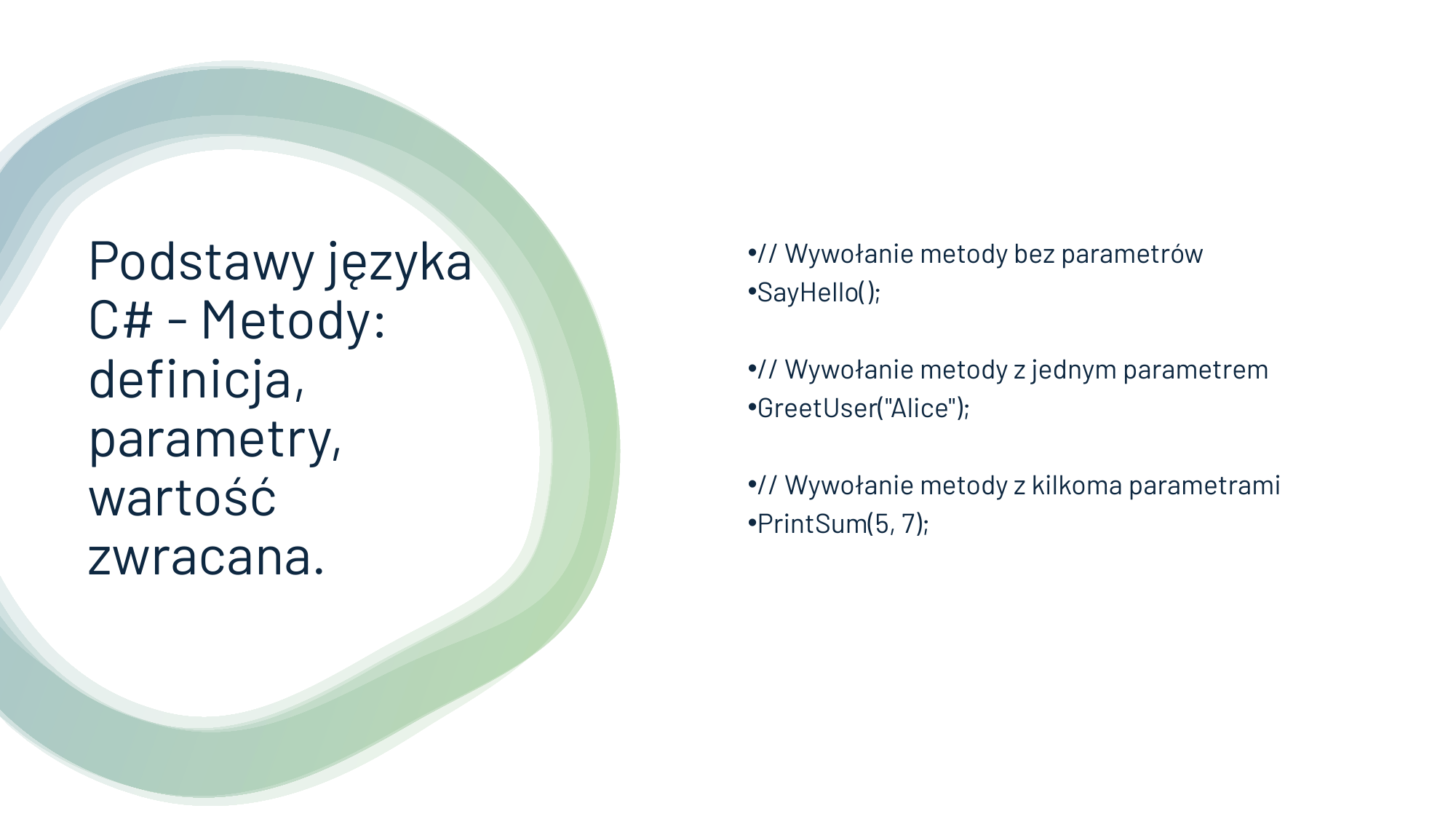

// Wywołanie metody bez parametrów
SayHello();

// Wywołanie metody z jednym parametrem
GreetUser("Alice");

// Wywołanie metody z kilkoma parametrami
PrintSum(5, 7);

# Podstawy języka C# - Metody: definicja, parametry, wartość zwracana.